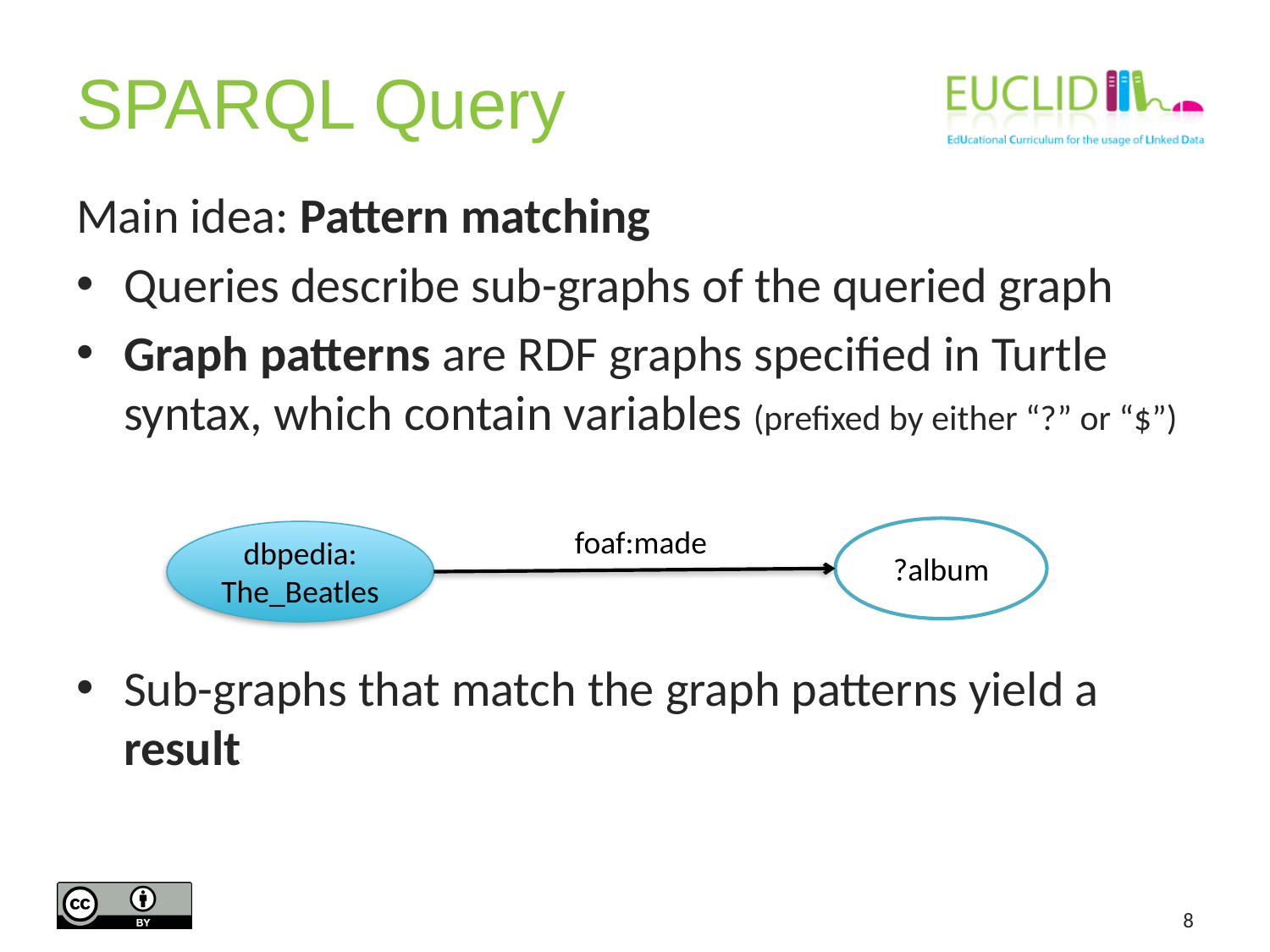

# SPARQL Query
Main idea: Pattern matching
Queries describe sub-graphs of the queried graph
Graph patterns are RDF graphs specified in Turtle syntax, which contain variables (prefixed by either “?” or “$”)

Sub-graphs that match the graph patterns yield a result
foaf:made
?album
dbpedia: The_Beatles
8